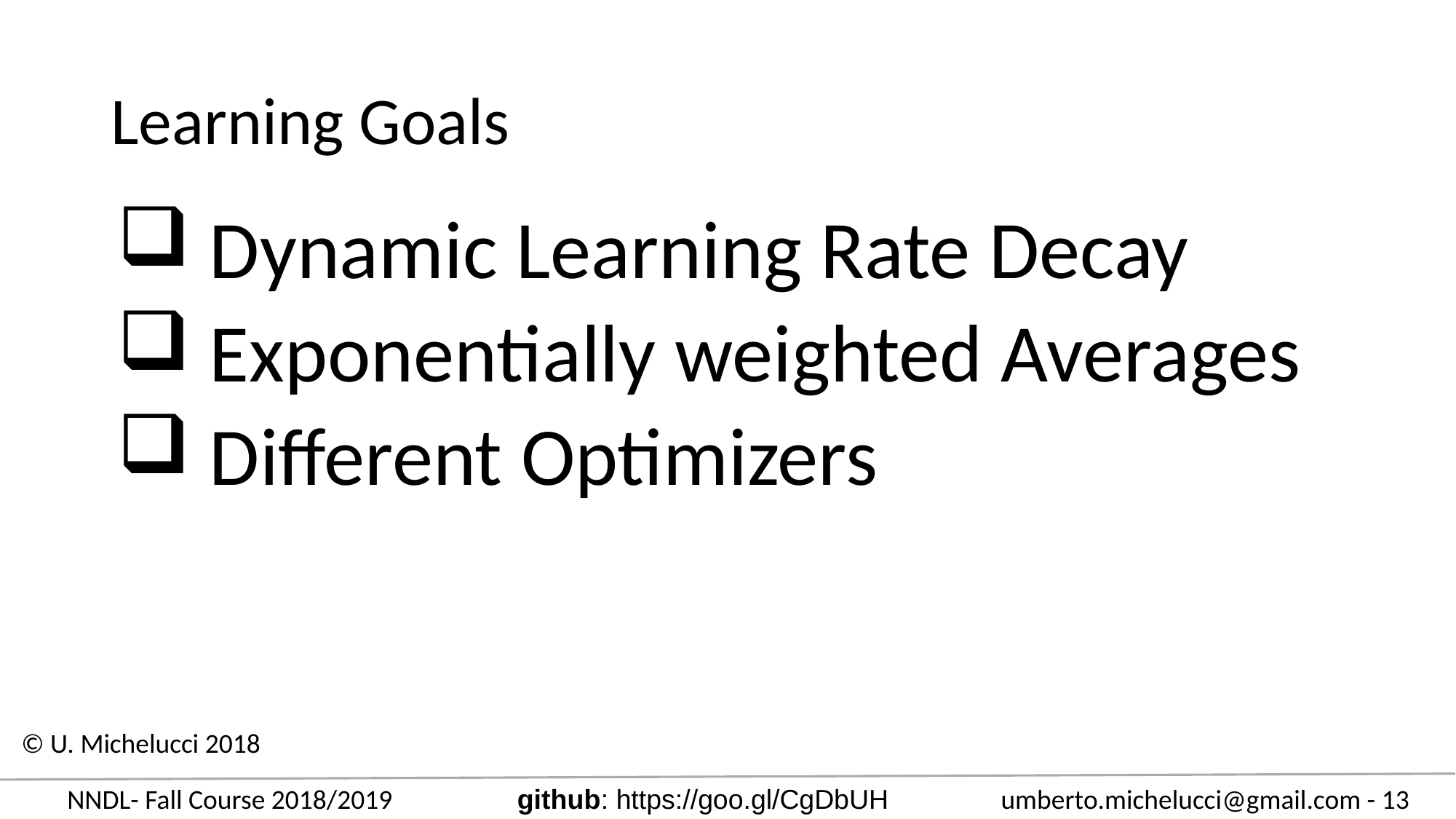

# Learning Goals
 Dynamic Learning Rate Decay
 Exponentially weighted Averages
 Different Optimizers

© U. Michelucci 2018